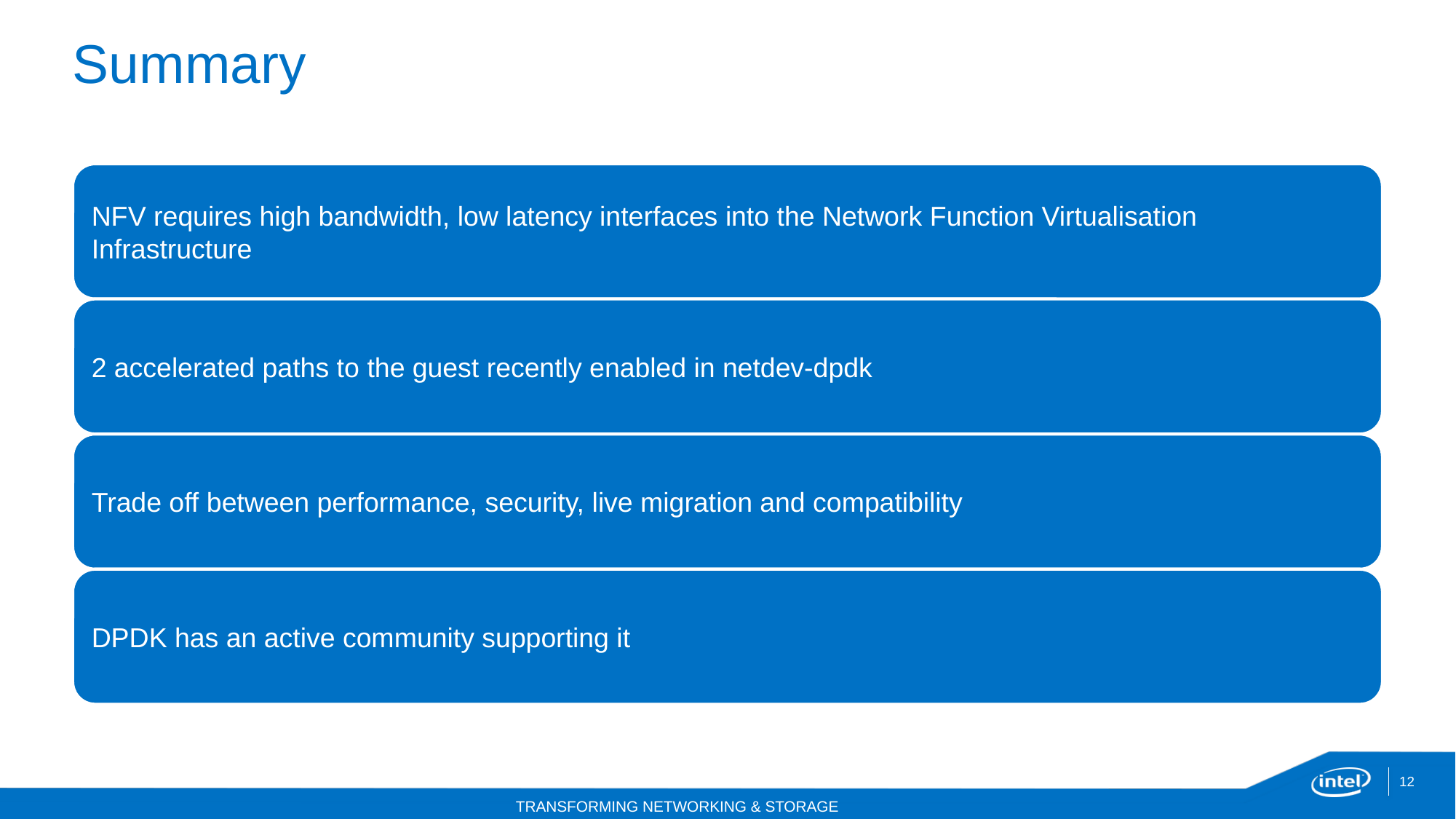

# Summary
NFV requires high bandwidth, low latency interfaces into the Network Function Virtualisation Infrastructure
2 accelerated paths to the guest recently enabled in netdev-dpdk
Trade off between performance, security, live migration and compatibility
DPDK has an active community supporting it